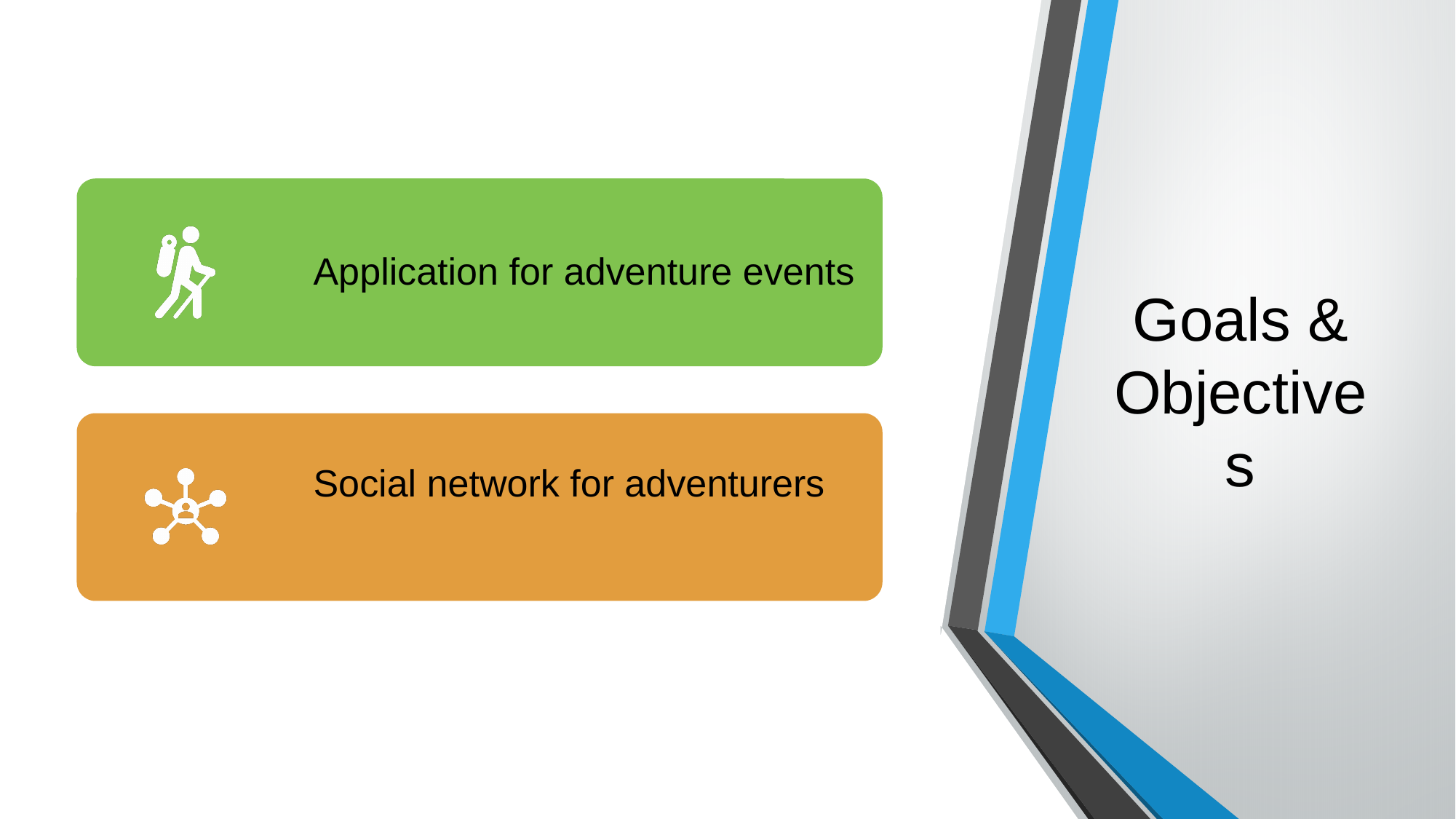

Application for adventure events
Social network for adventurers
# Goals & Objectives